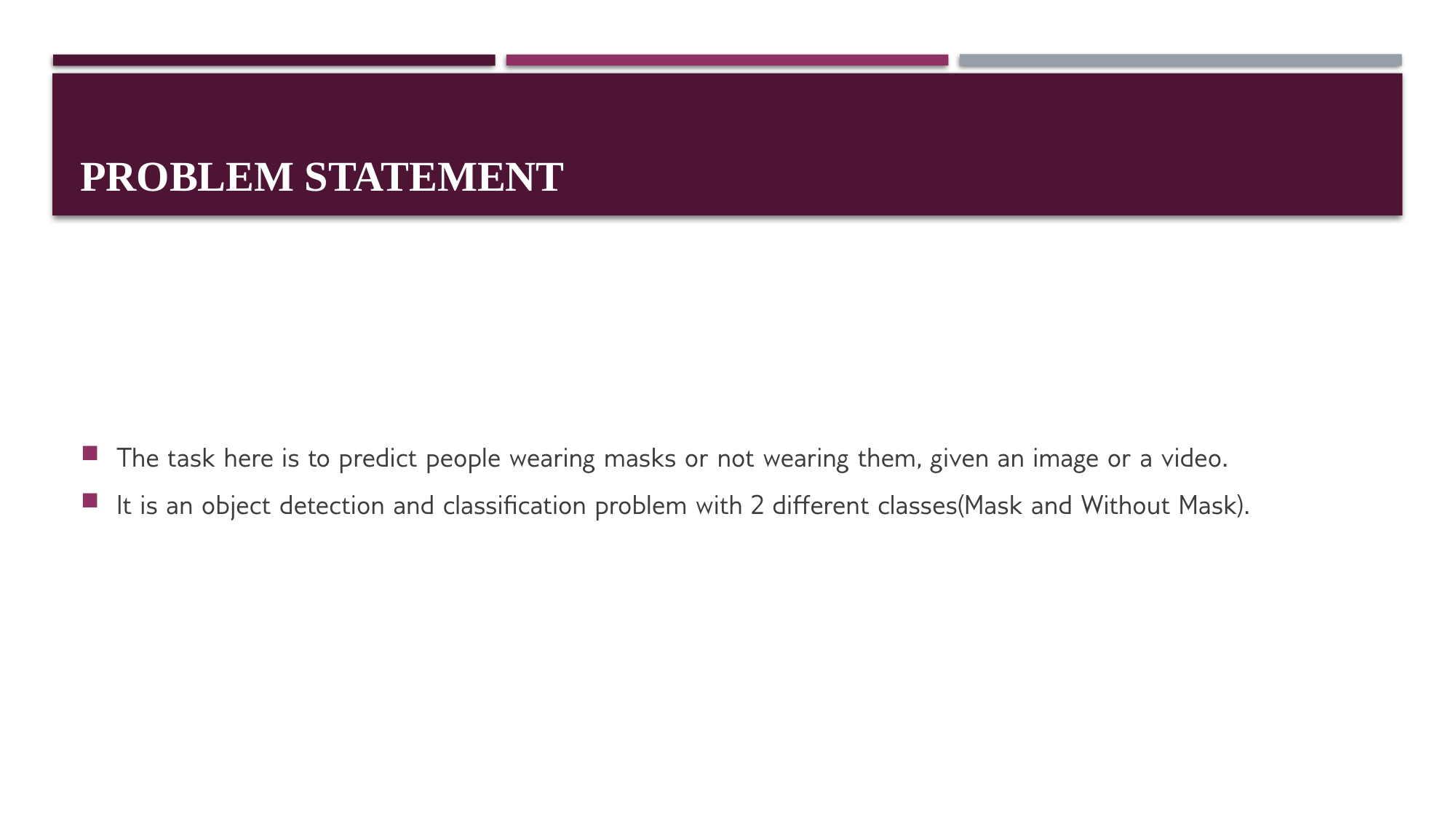

# PROBLEM STATEMENT
The task here is to predict people wearing masks or not wearing them, given an image or a video.
It is an object detection and classification problem with 2 different classes(Mask and Without Mask).